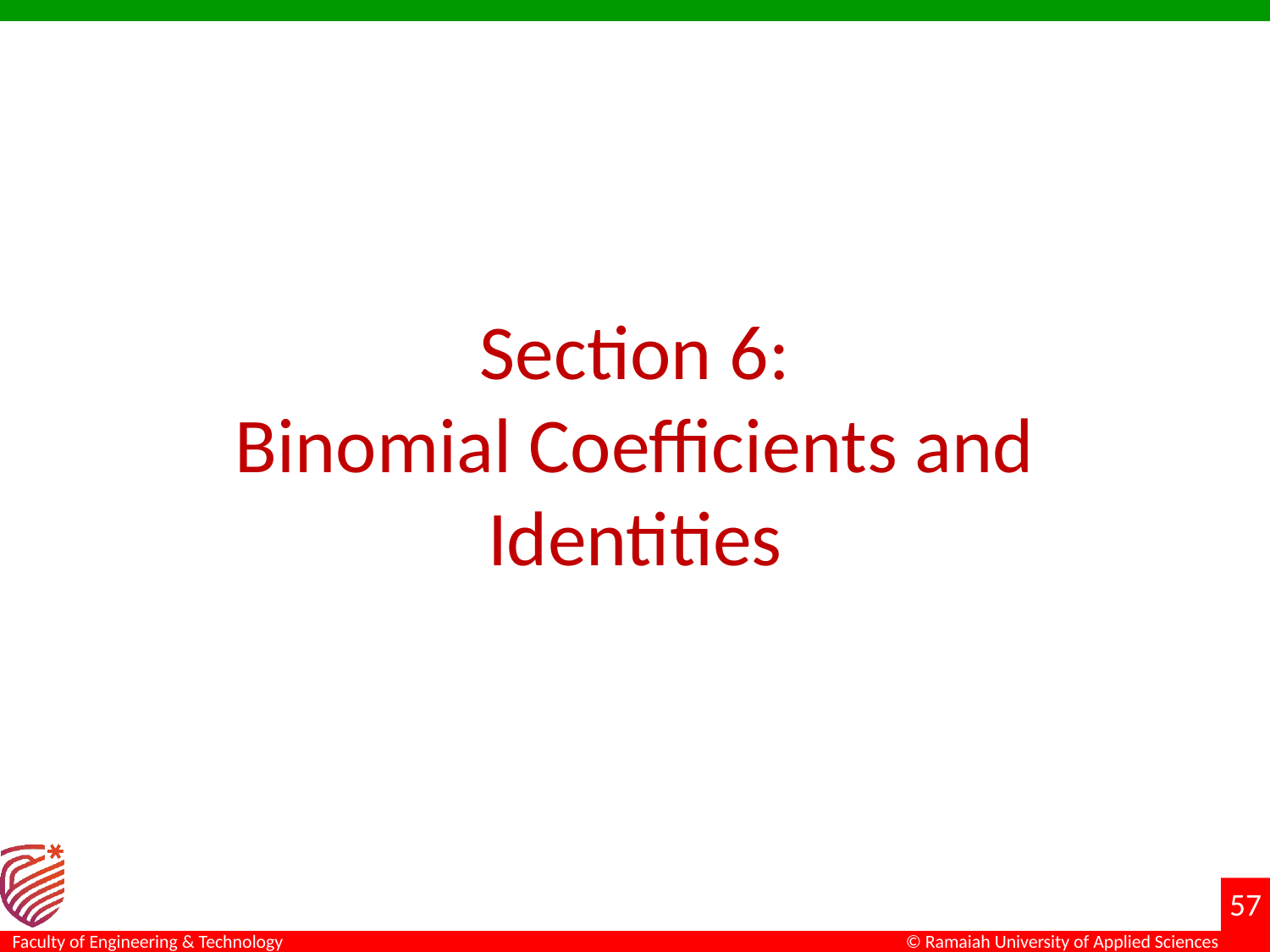

# Section 6: Binomial Coefficients and Identities